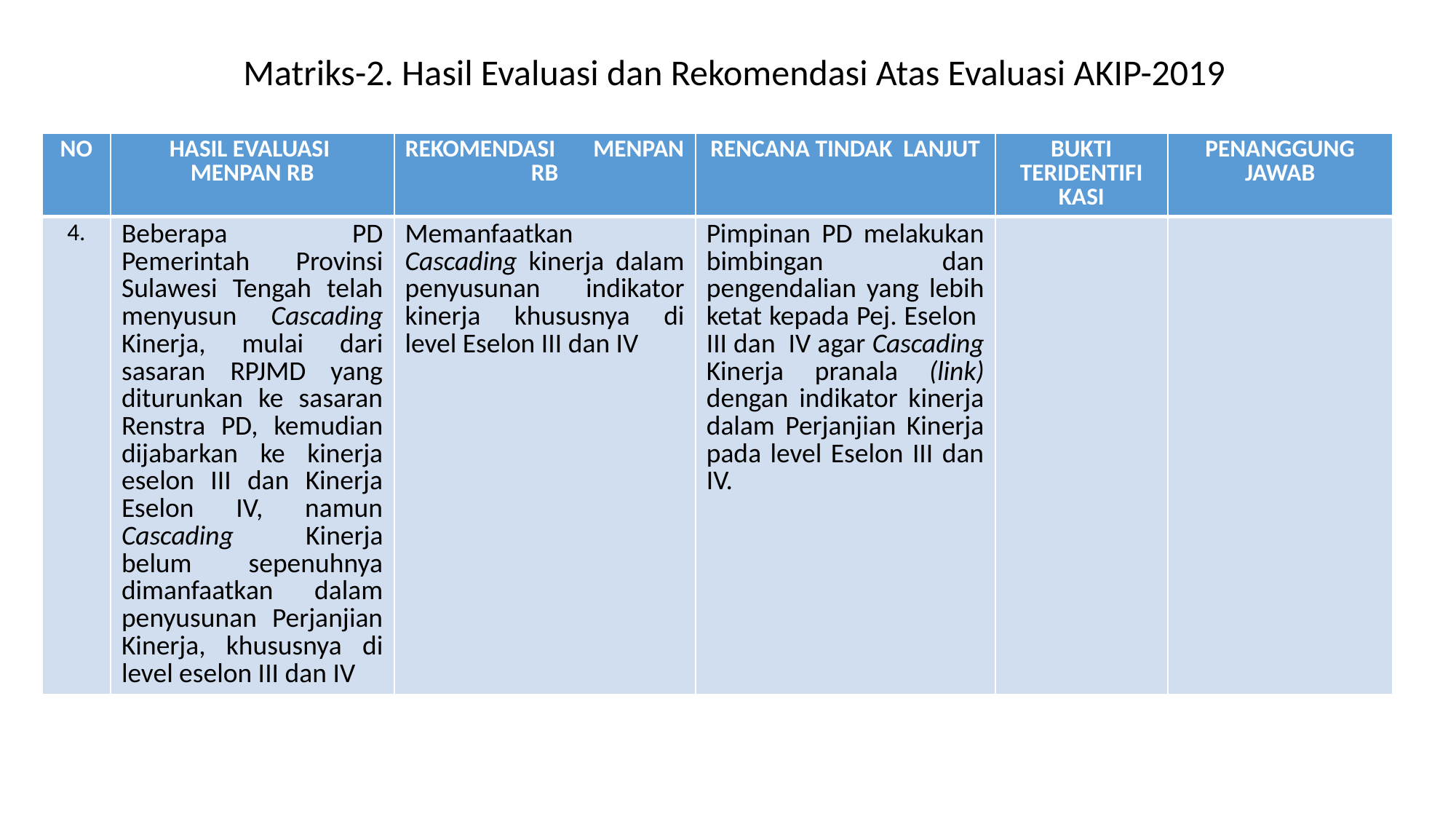

Matriks-2. Hasil Evaluasi dan Rekomendasi Atas Evaluasi AKIP-2019
| NO | HASIL EVALUASI MENPAN RB | REKOMENDASI MENPAN RB | RENCANA TINDAK LANJUT | BUKTI TERIDENTIFI KASI | PENANGGUNG JAWAB |
| --- | --- | --- | --- | --- | --- |
| 4. | Beberapa PD Pemerintah Provinsi Sulawesi Tengah telah menyusun Cascading Kinerja, mulai dari sasaran RPJMD yang diturunkan ke sasaran Renstra PD, kemudian dijabarkan ke kinerja eselon III dan Kinerja Eselon IV, namun Cascading Kinerja belum sepenuhnya dimanfaatkan dalam penyusunan Perjanjian Kinerja, khususnya di level eselon III dan IV | Memanfaatkan Cascading kinerja dalam penyusunan indikator kinerja khususnya di level Eselon III dan IV | Pimpinan PD melakukan bimbingan dan pengendalian yang lebih ketat kepada Pej. Eselon III dan IV agar Cascading Kinerja pranala (link) dengan indikator kinerja dalam Perjanjian Kinerja pada level Eselon III dan IV. |  |  |